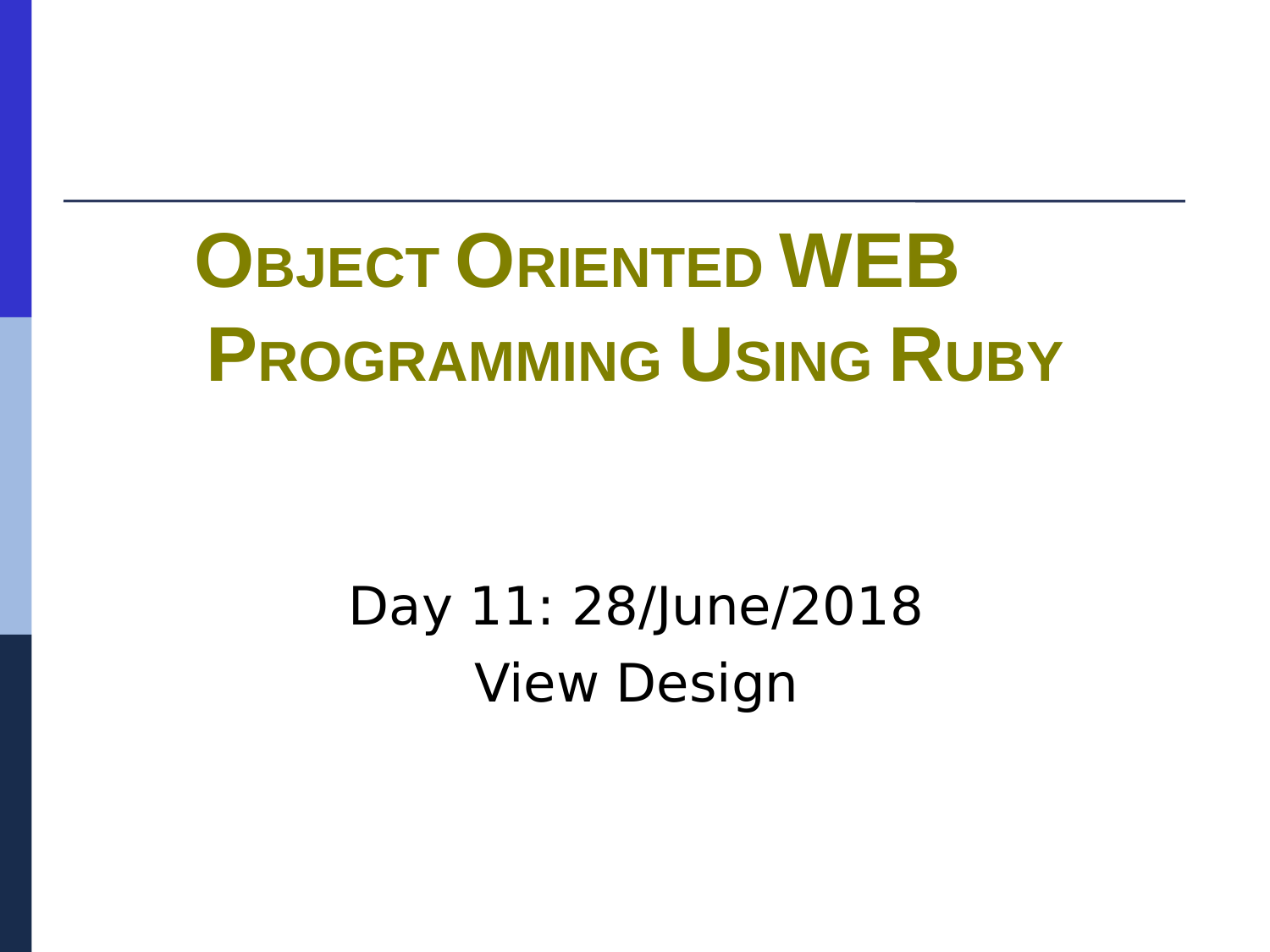

# OBJECT ORIENTED WEB　PROGRAMMING USING RUBY
Day 11: 28/June/2018
View Design